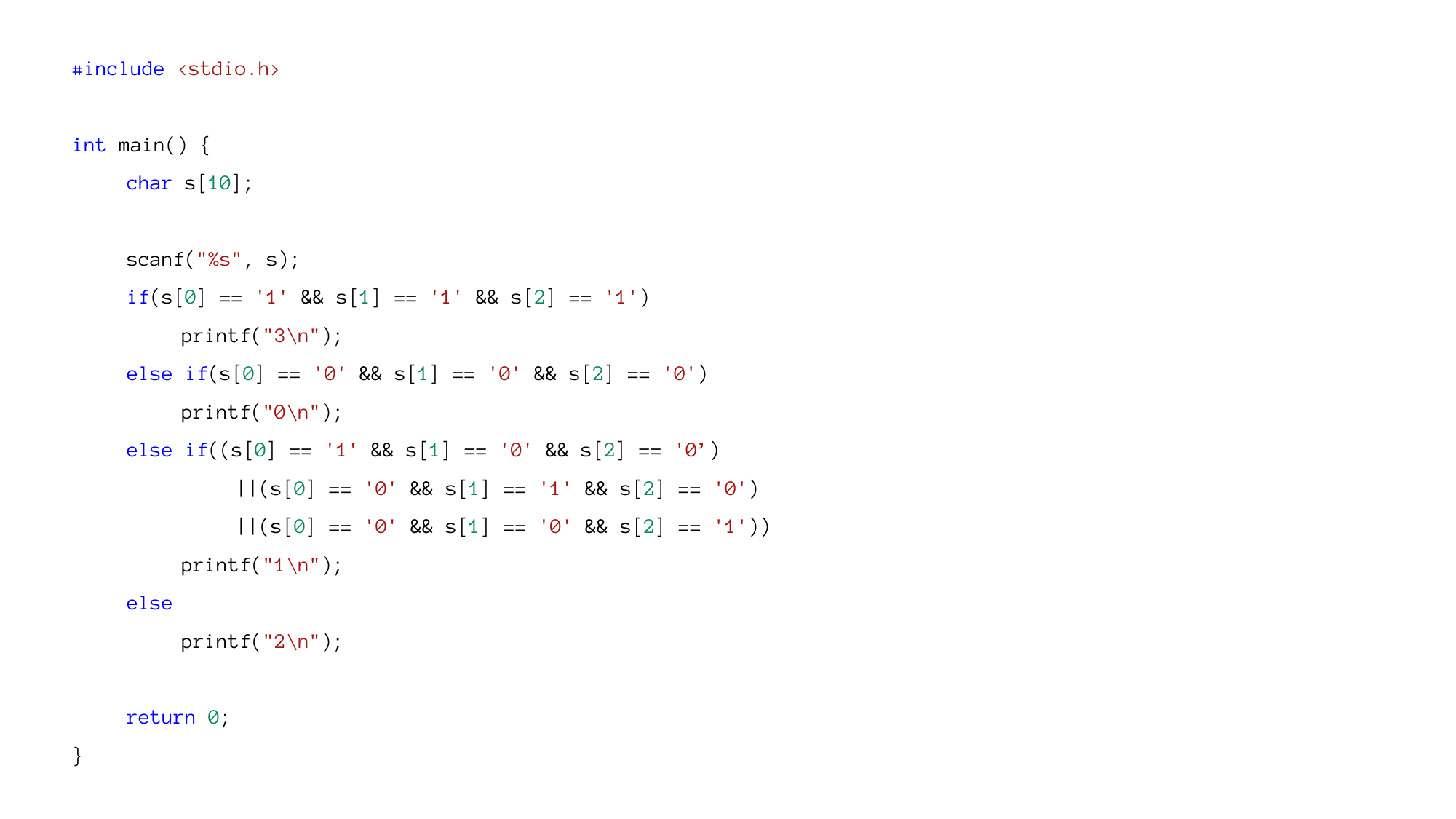

#include <stdio.h>
int main() {
char s[10];

scanf("%s", s);
if(s[0] == '1' && s[1] == '1' && s[2] == '1')
printf("3\n");
else if(s[0] == '0' && s[1] == '0' && s[2] == '0')
printf("0\n");
else if((s[0] == '1' && s[1] == '0' && s[2] == '0’)
||(s[0] == '0' && s[1] == '1' && s[2] == '0')
||(s[0] == '0' && s[1] == '0' && s[2] == '1'))
printf("1\n");
else
printf("2\n");

return 0;
}